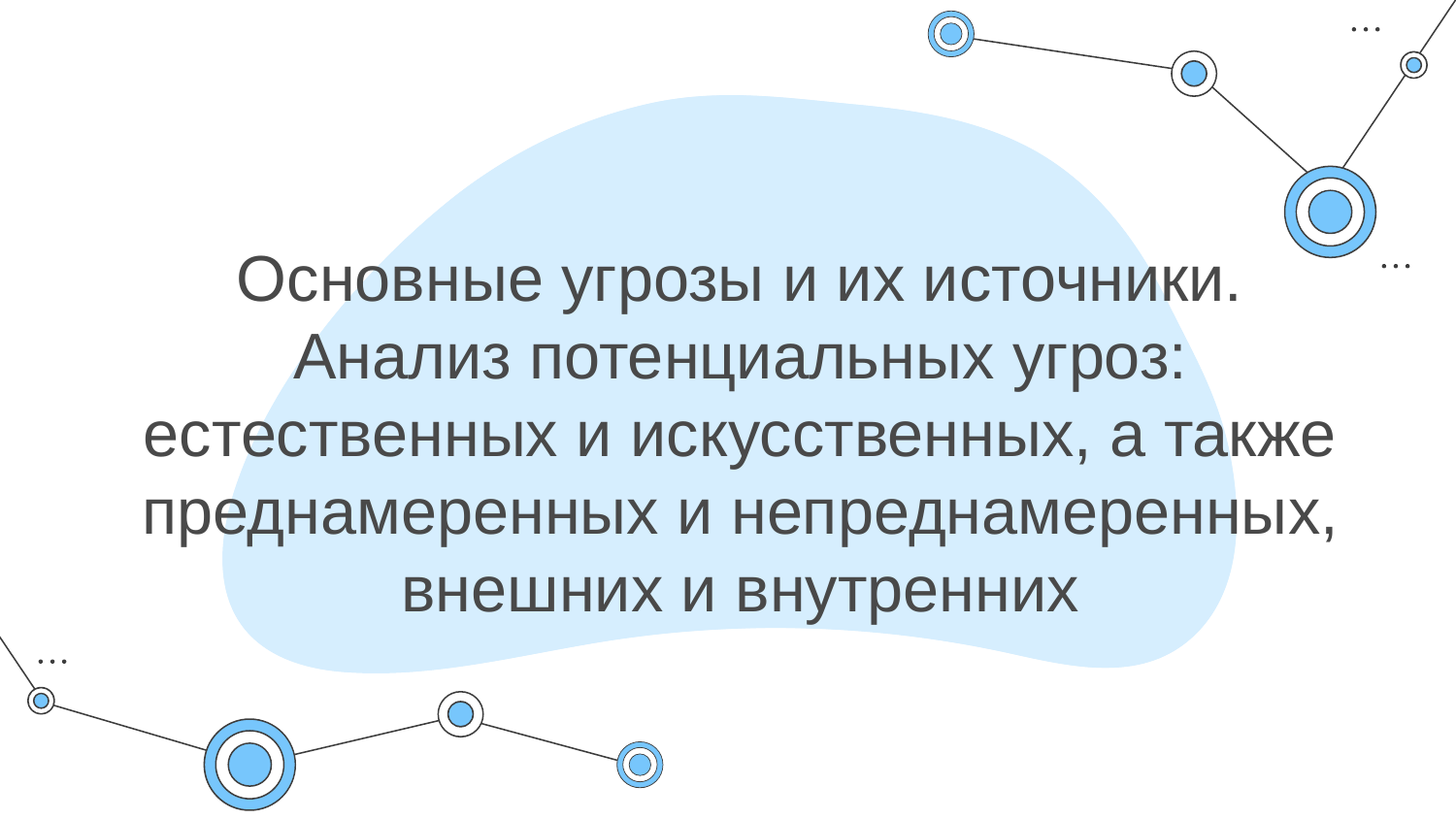

# Основные угрозы и их источники. Анализ потенциальных угроз: естественных и искусственных, а также преднамеренных и непреднамеренных, внешних и внутренних